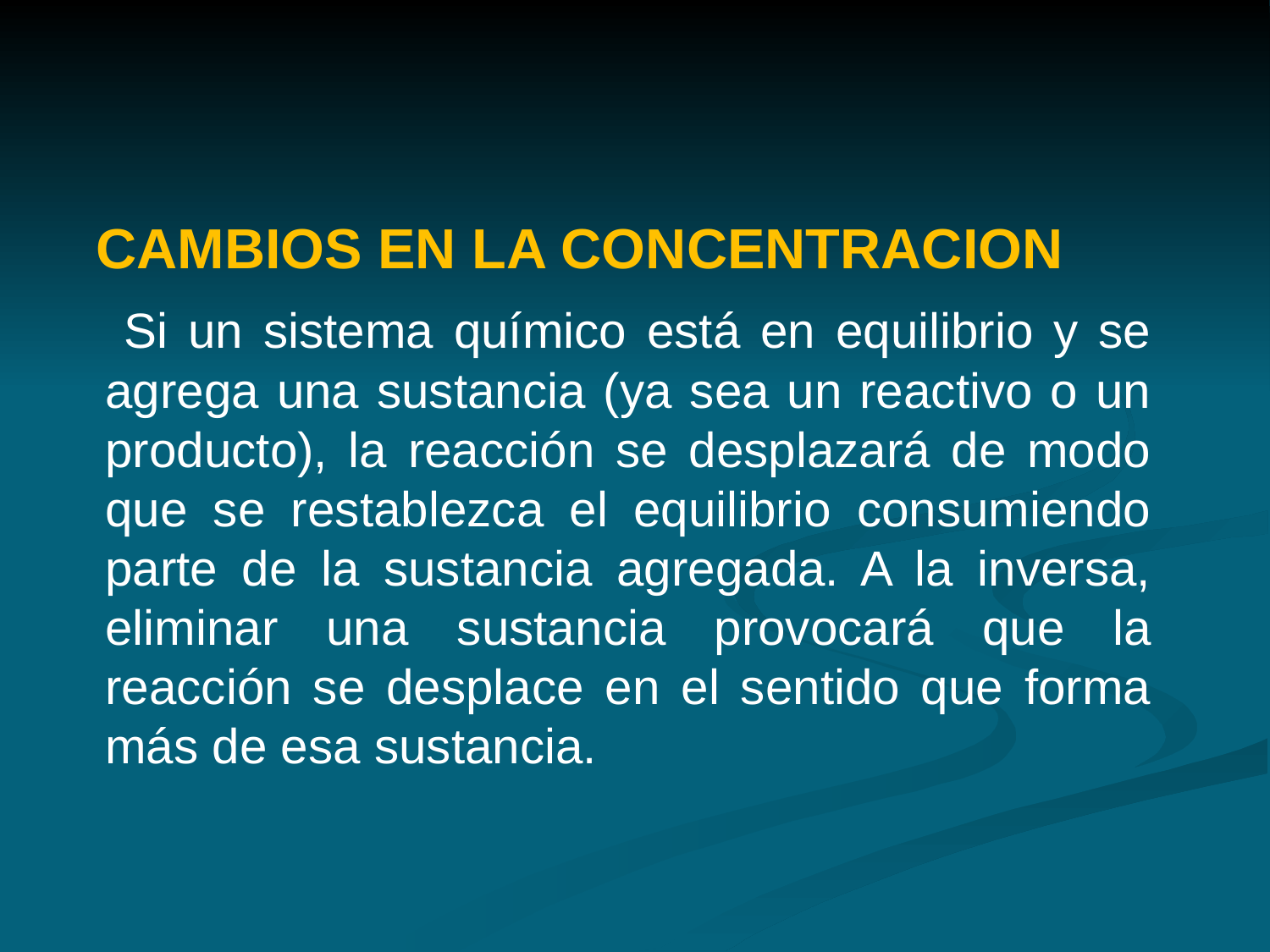

CAMBIOS EN LA CONCENTRACION
   Si un sistema químico está en equilibrio y se agrega una sustancia (ya sea un reactivo o un producto), la reacción se desplazará de modo que se restablezca el equilibrio consumiendo parte de la sustancia agregada. A la inversa, eliminar una sustancia provocará que la reacción se desplace en el sentido que forma más de esa sustancia.